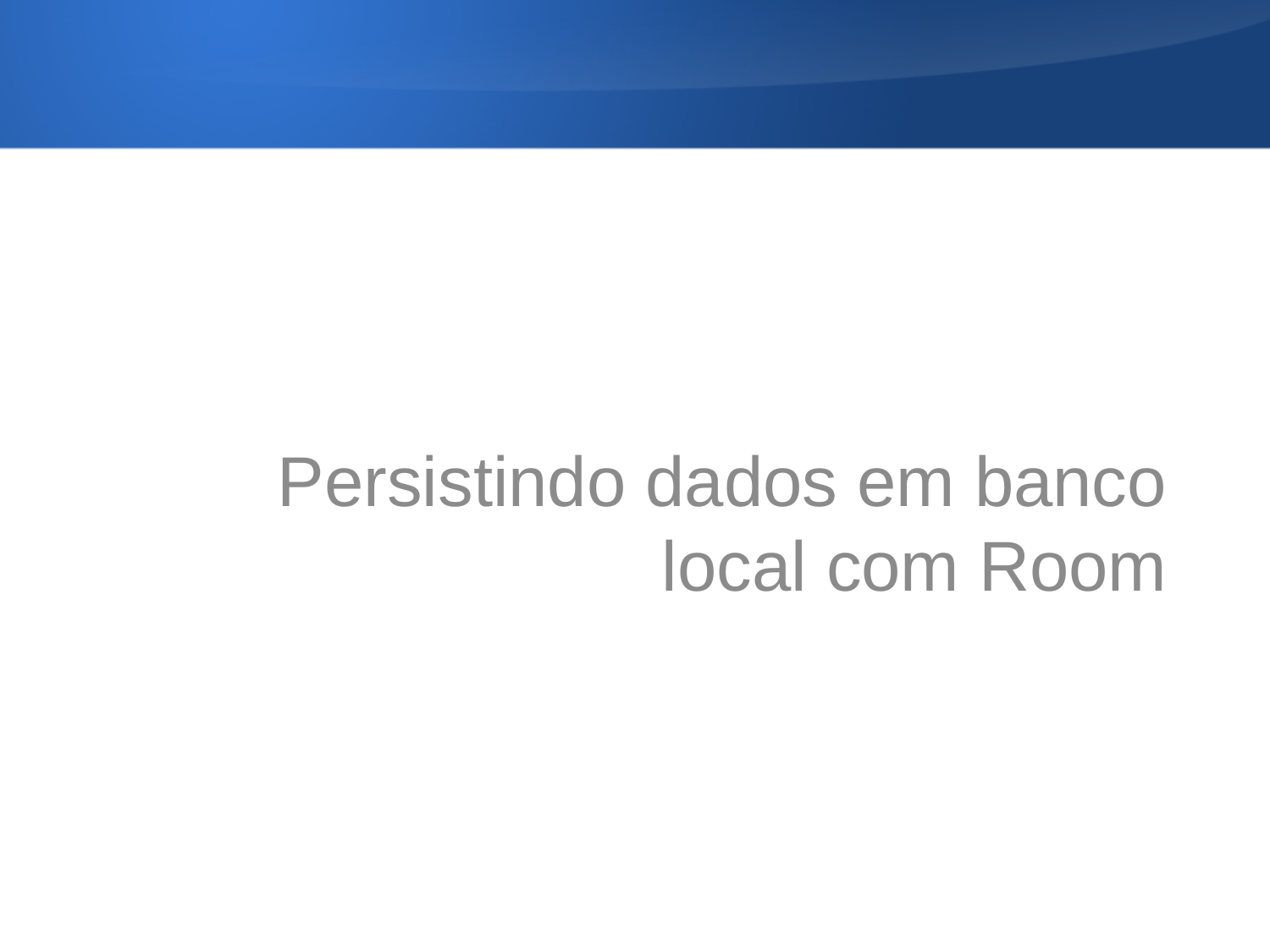

Persistindo dados em banco local com Room